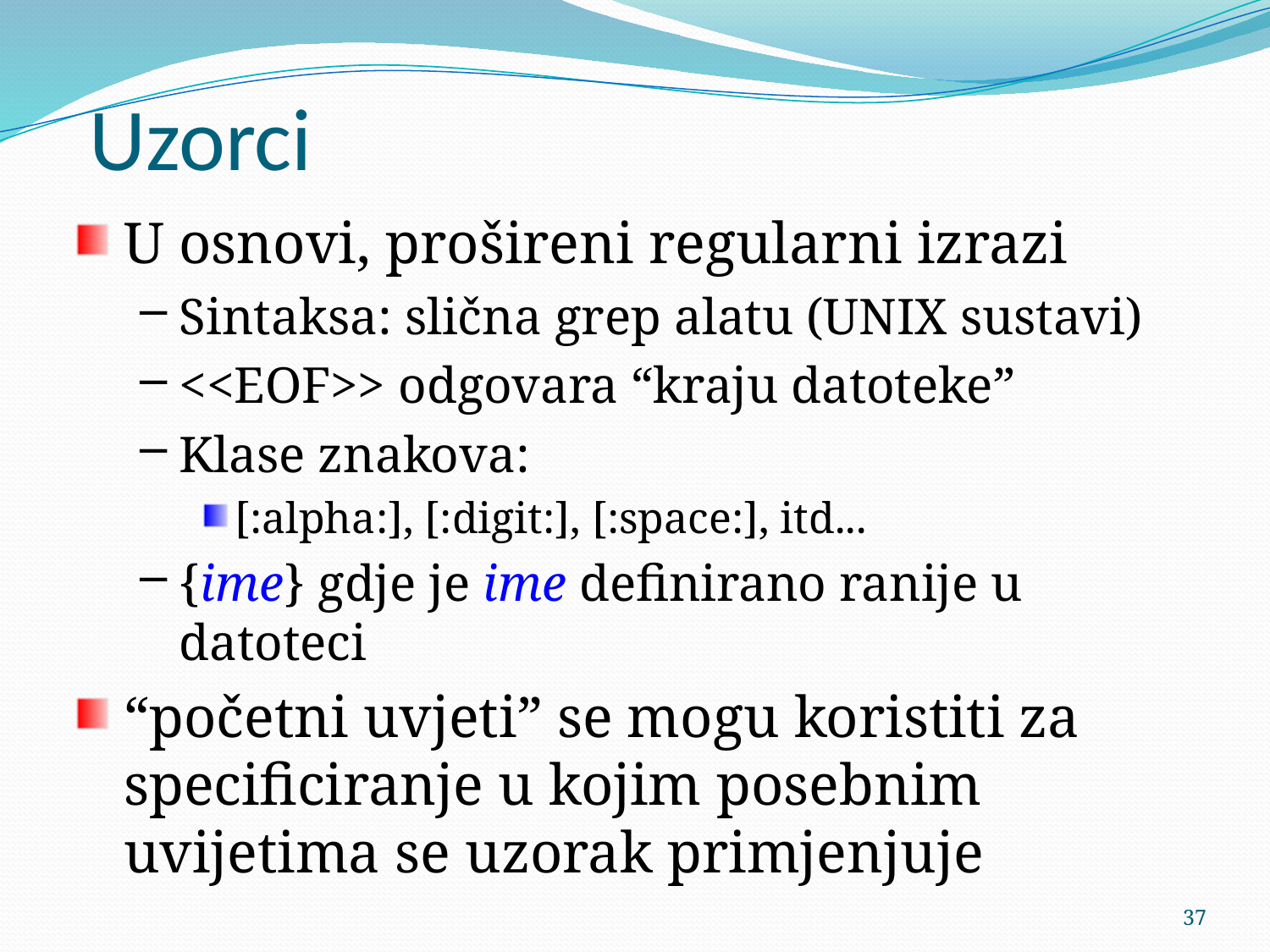

# Uzorci
U osnovi, prošireni regularni izrazi
Sintaksa: slična grep alatu (UNIX sustavi)
<<EOF>> odgovara “kraju datoteke”
Klase znakova:
[:alpha:], [:digit:], [:space:], itd...
{ime} gdje je ime definirano ranije u datoteci
“početni uvjeti” se mogu koristiti za specificiranje u kojim posebnim uvijetima se uzorak primjenjuje
37